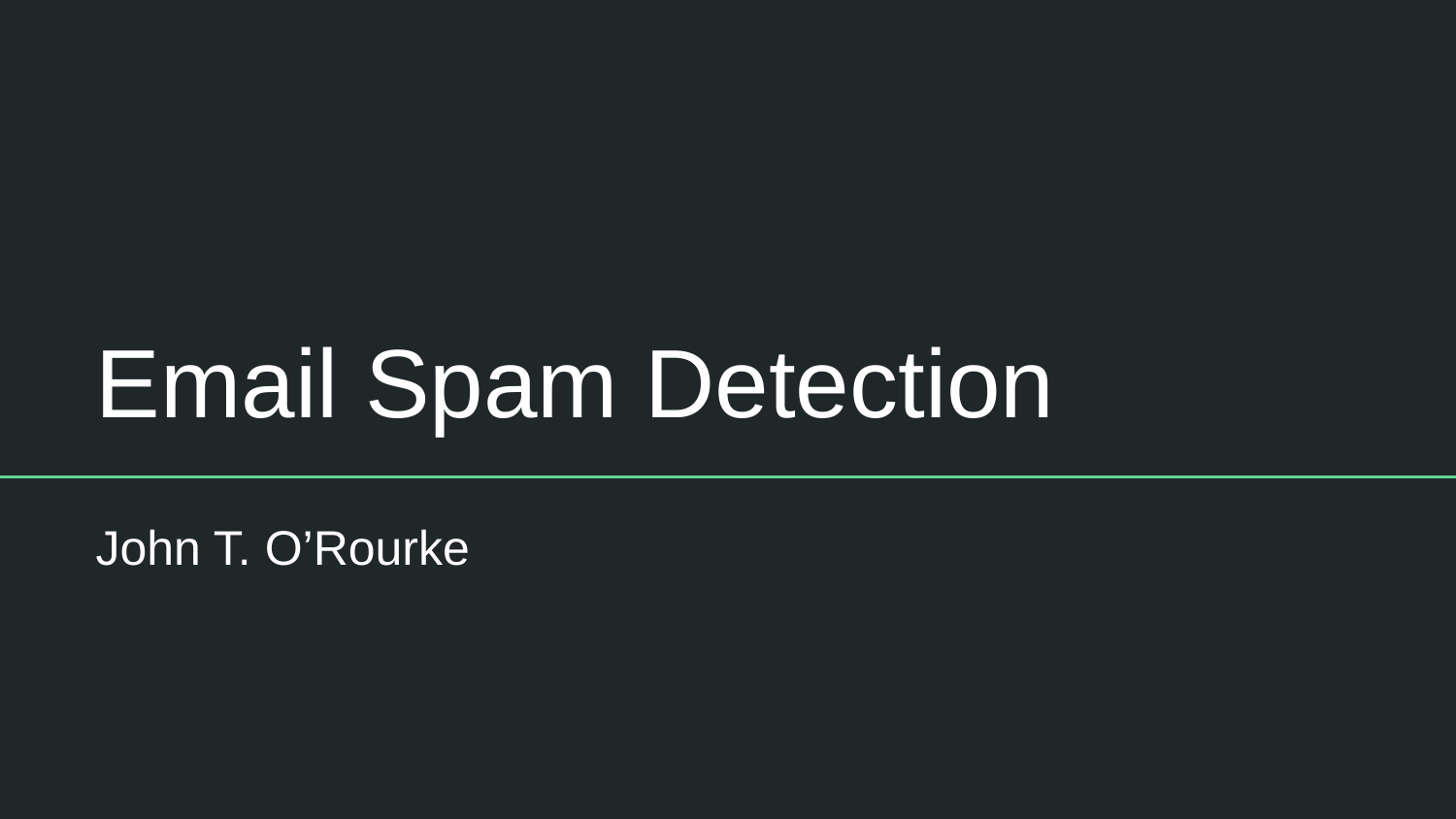

# Email Spam Detection
John T. O’Rourke